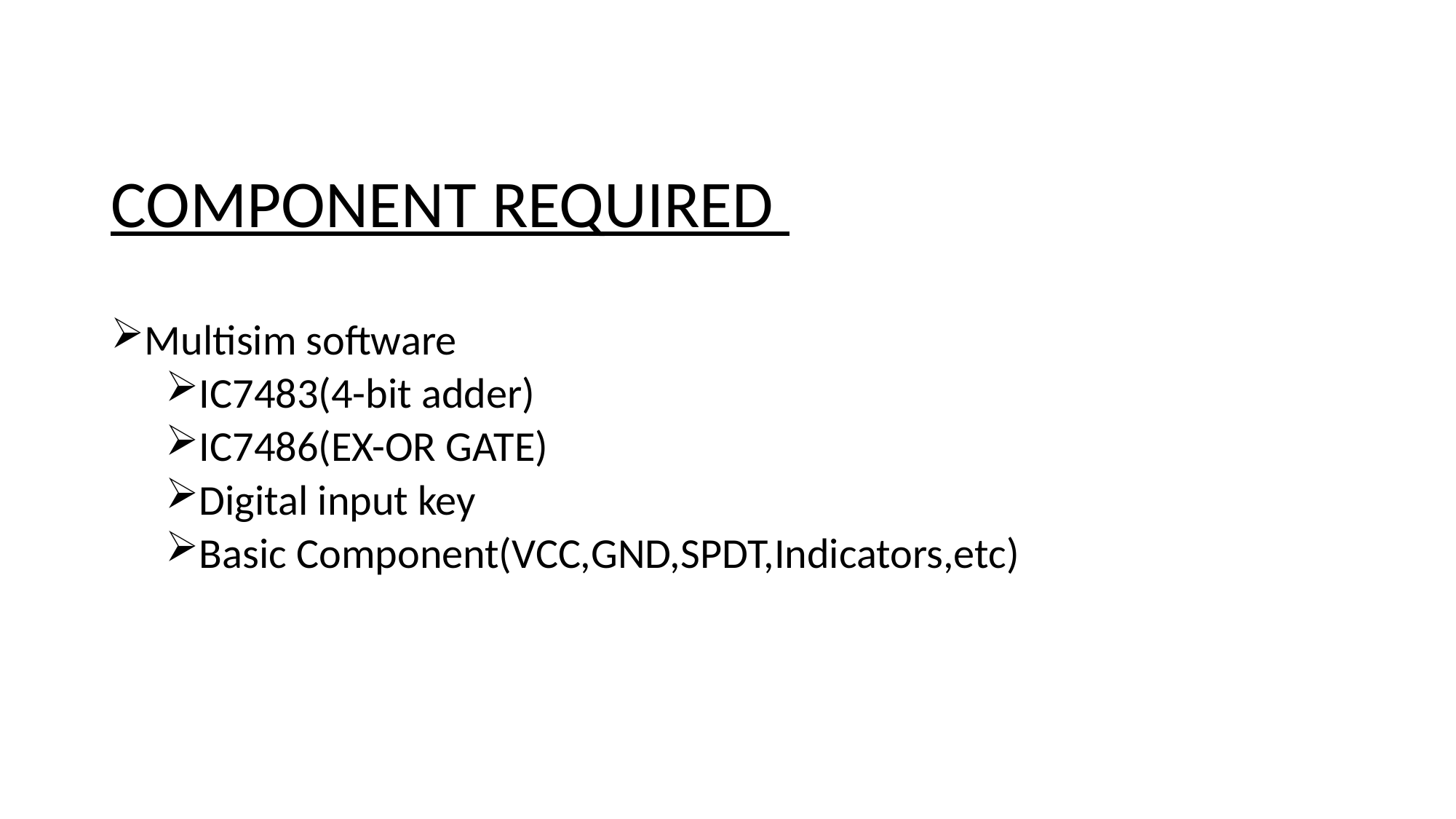

# COMPONENT REQUIRED
Multisim software
IC7483(4-bit adder)
IC7486(EX-OR GATE)
Digital input key
Basic Component(VCC,GND,SPDT,Indicators,etc)